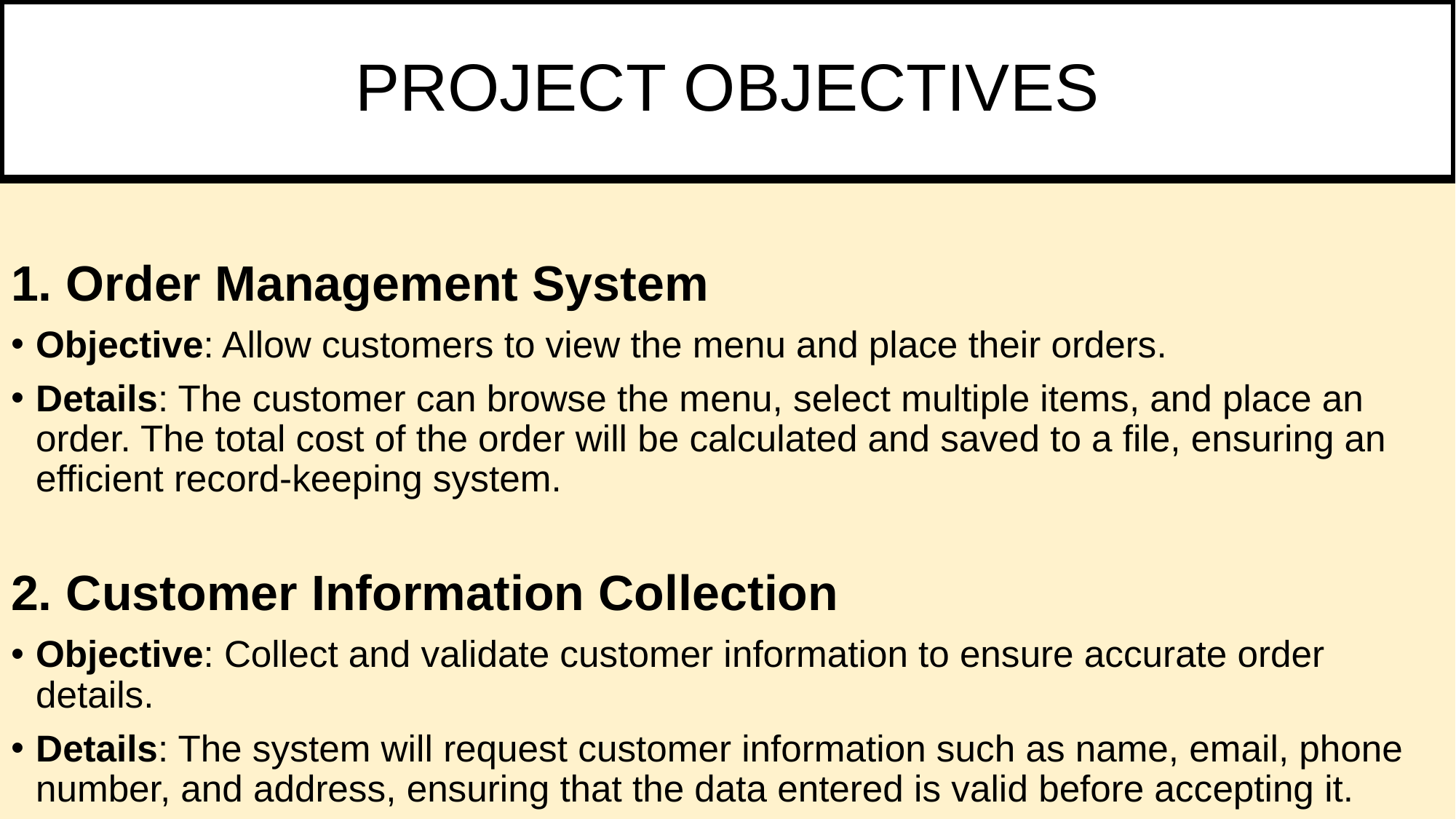

# PROJECT OBJECTIVES

1. Order Management System
Objective: Allow customers to view the menu and place their orders.
Details: The customer can browse the menu, select multiple items, and place an order. The total cost of the order will be calculated and saved to a file, ensuring an efficient record-keeping system.

2. Customer Information Collection
Objective: Collect and validate customer information to ensure accurate order details.
Details: The system will request customer information such as name, email, phone number, and address, ensuring that the data entered is valid before accepting it.